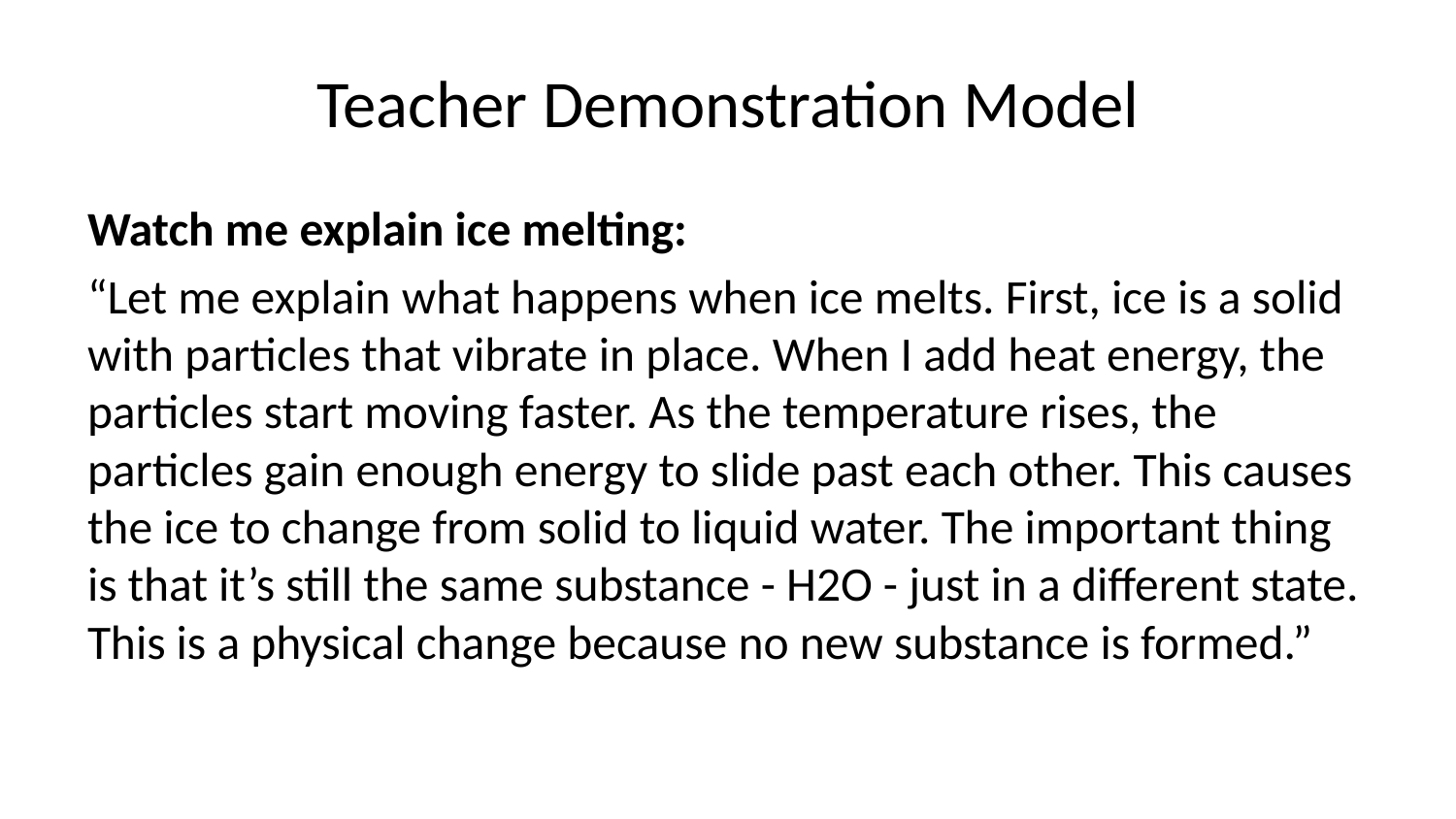

# Teacher Demonstration Model
Watch me explain ice melting:
“Let me explain what happens when ice melts. First, ice is a solid with particles that vibrate in place. When I add heat energy, the particles start moving faster. As the temperature rises, the particles gain enough energy to slide past each other. This causes the ice to change from solid to liquid water. The important thing is that it’s still the same substance - H2O - just in a different state. This is a physical change because no new substance is formed.”